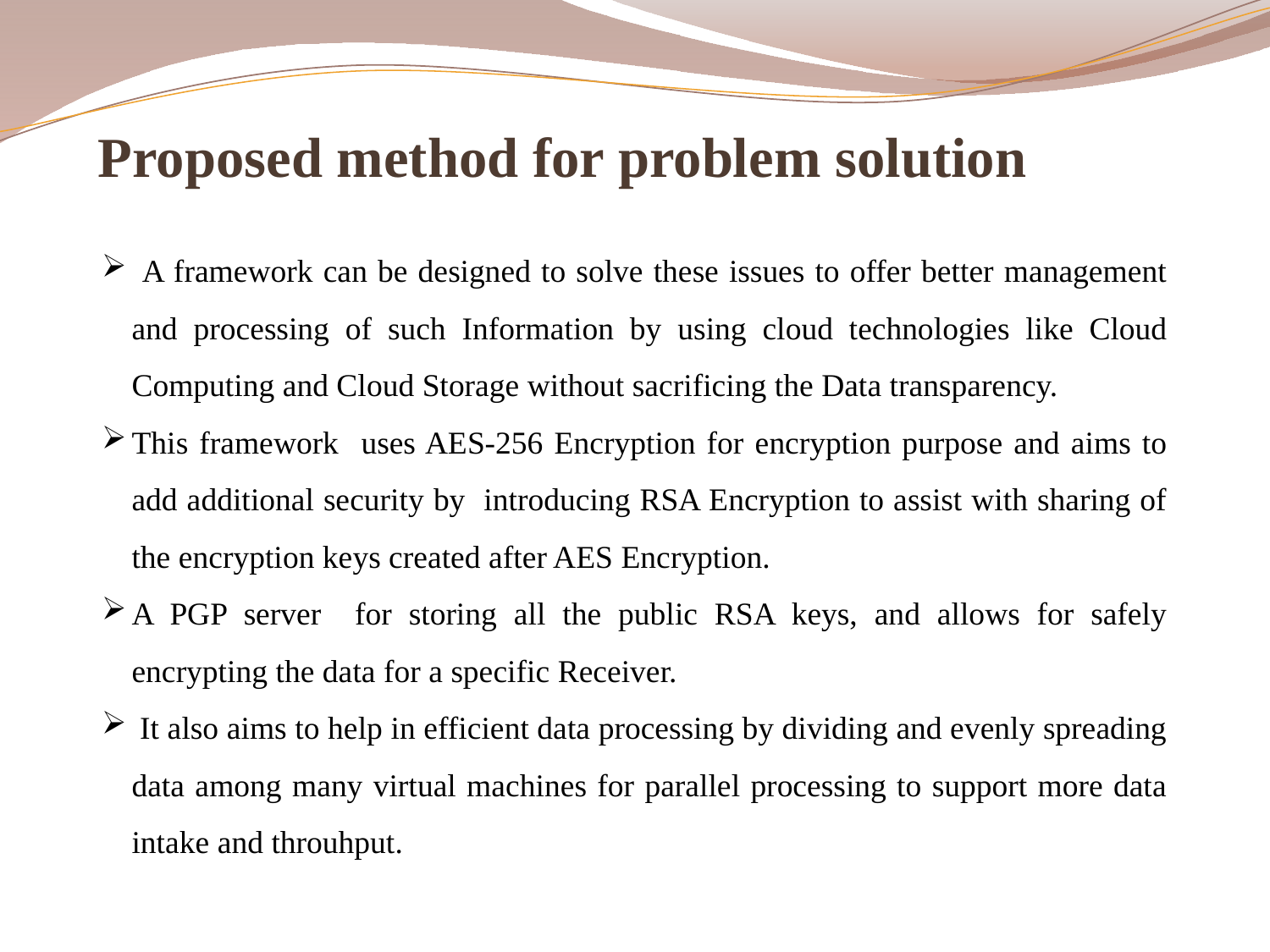

Proposed method for problem solution
 A framework can be designed to solve these issues to offer better management and processing of such Information by using cloud technologies like Cloud Computing and Cloud Storage without sacrificing the Data transparency.
This framework  uses AES-256 Encryption for encryption purpose and aims to add additional security by  introducing RSA Encryption to assist with sharing of the encryption keys created after AES Encryption.
A PGP server  for storing all the public RSA keys, and allows for safely encrypting the data for a specific Receiver.
 It also aims to help in efficient data processing by dividing and evenly spreading data among many virtual machines for parallel processing to support more data intake and throuhput.